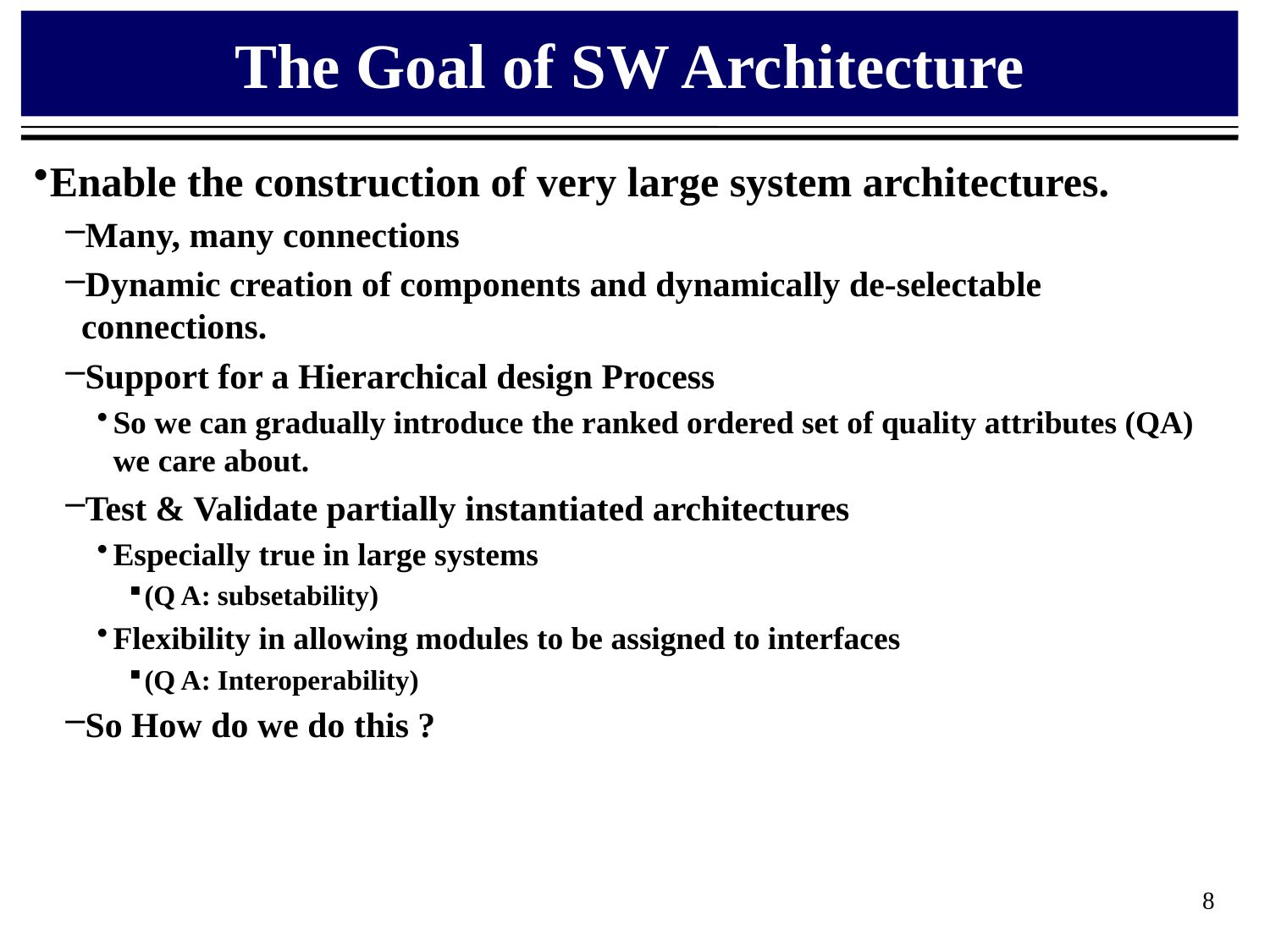

# The Goal of SW Architecture
Enable the construction of very large system architectures.
Many, many connections
Dynamic creation of components and dynamically de-selectable connections.
Support for a Hierarchical design Process
So we can gradually introduce the ranked ordered set of quality attributes (QA) we care about.
Test & Validate partially instantiated architectures
Especially true in large systems
(Q A: subsetability)
Flexibility in allowing modules to be assigned to interfaces
(Q A: Interoperability)
So How do we do this ?

8